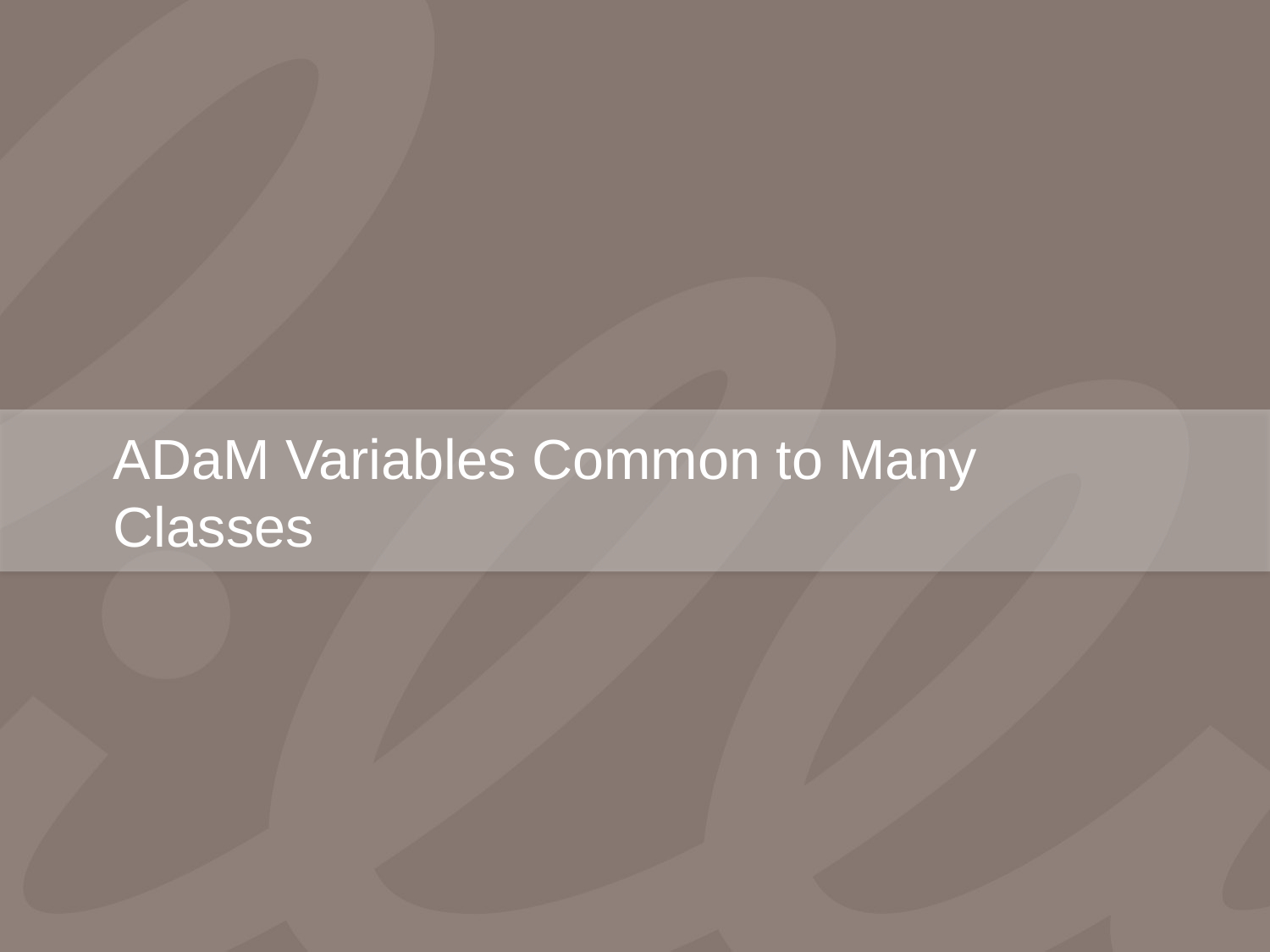

# ADaM Variables Common to Many Classes